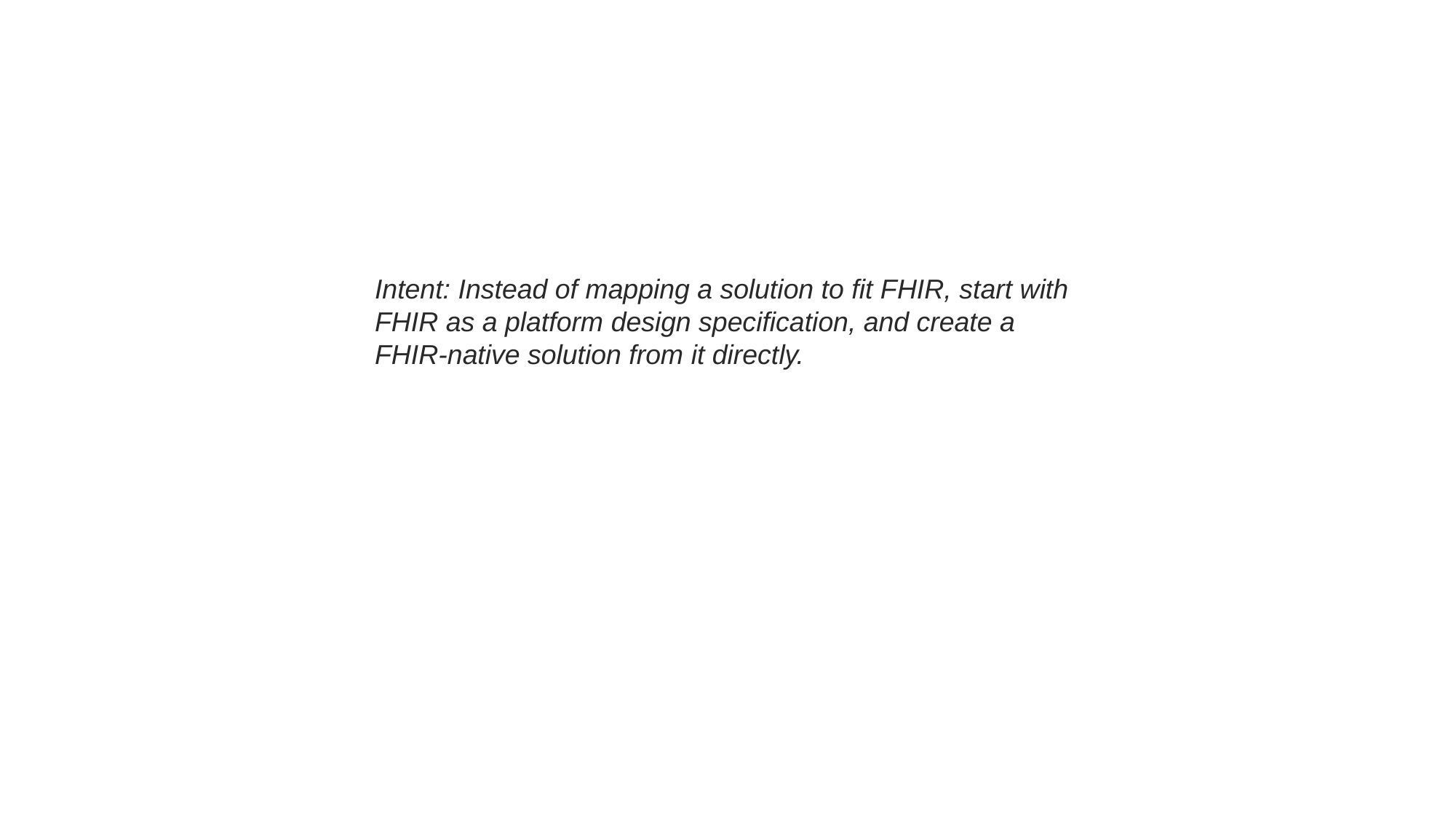

#
Intent: Instead of mapping a solution to fit FHIR, start with FHIR as a platform design specification, and create a FHIR-native solution from it directly.